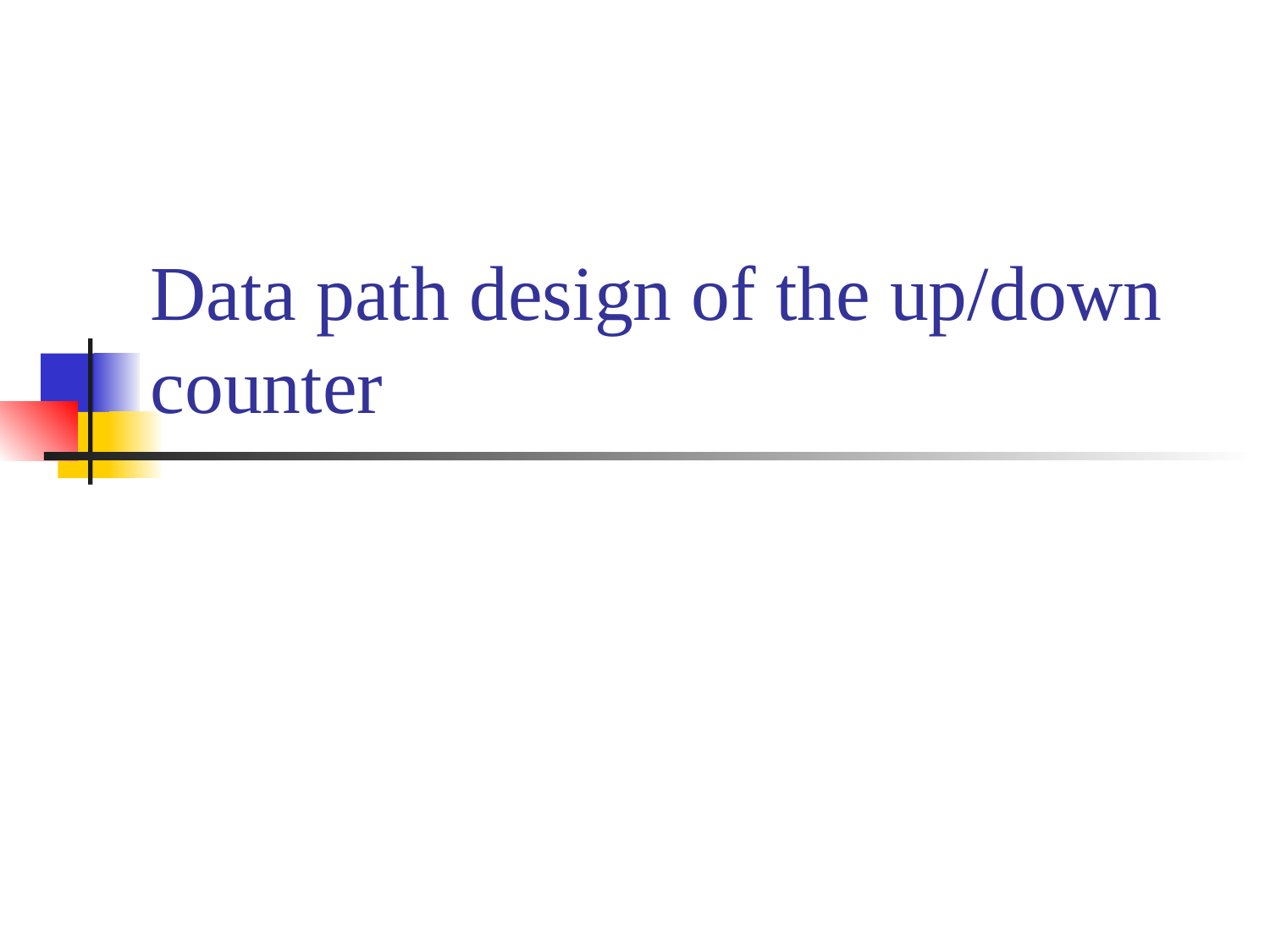

# Data path design of the up/down counter